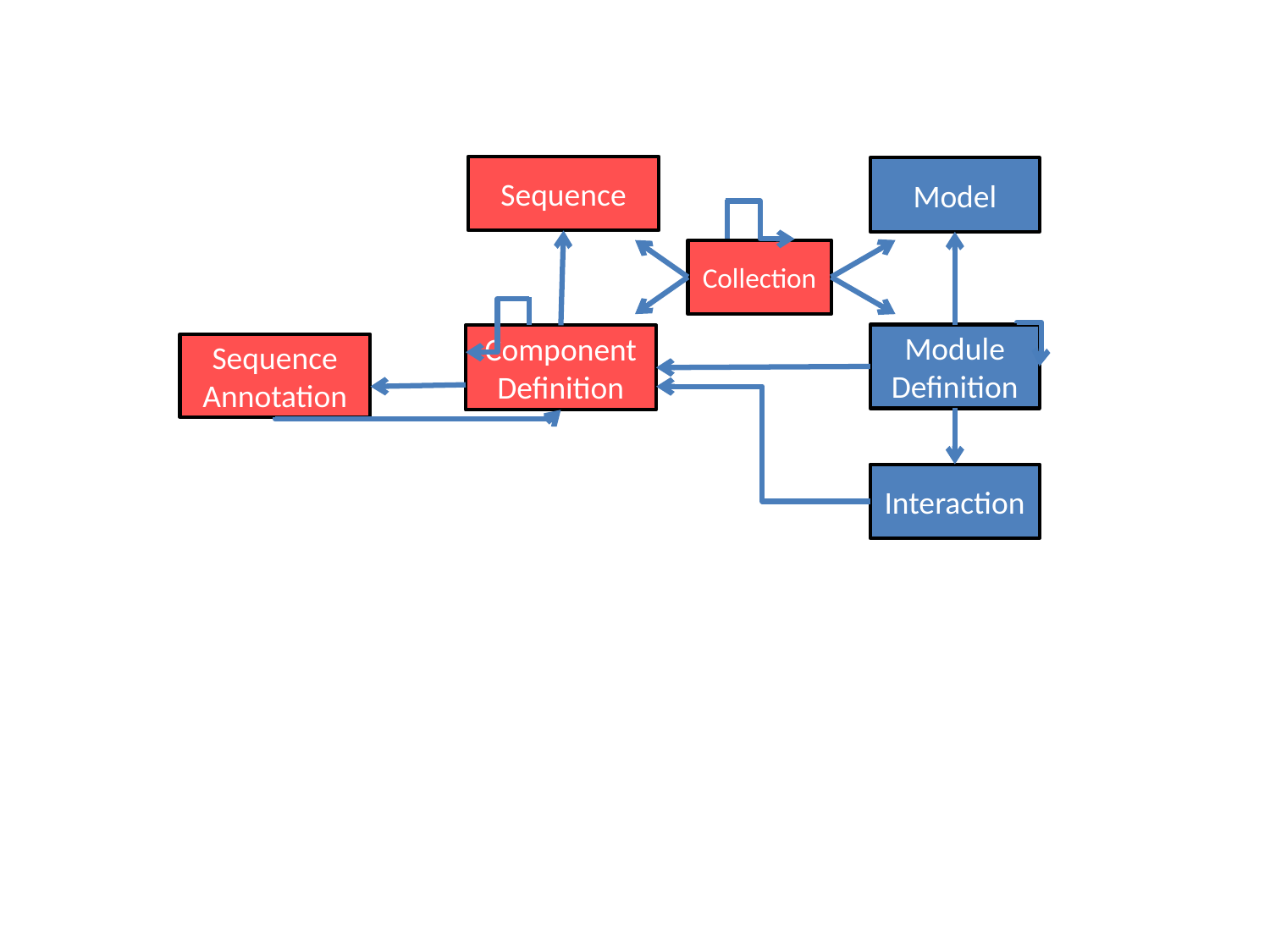

Sequence
Model

Collection

Module Definition
Component Definition
Sequence Annotation
Interaction